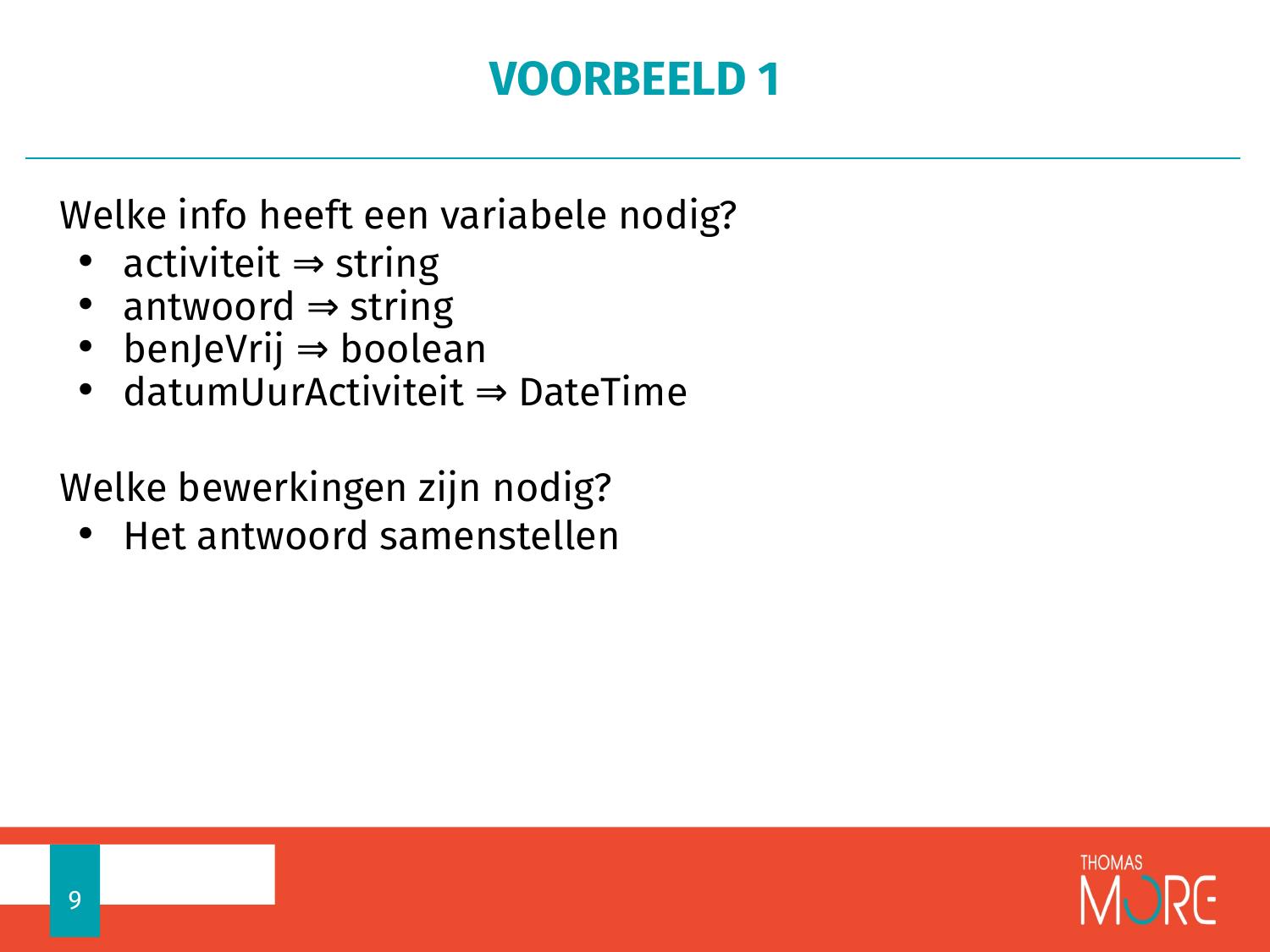

# VOORBEELD 1
Welke info heeft een variabele nodig?
activiteit ⇒ string
antwoord ⇒ string
benJeVrij ⇒ boolean
datumUurActiviteit ⇒ DateTime

Welke bewerkingen zijn nodig?
Het antwoord samenstellen
9